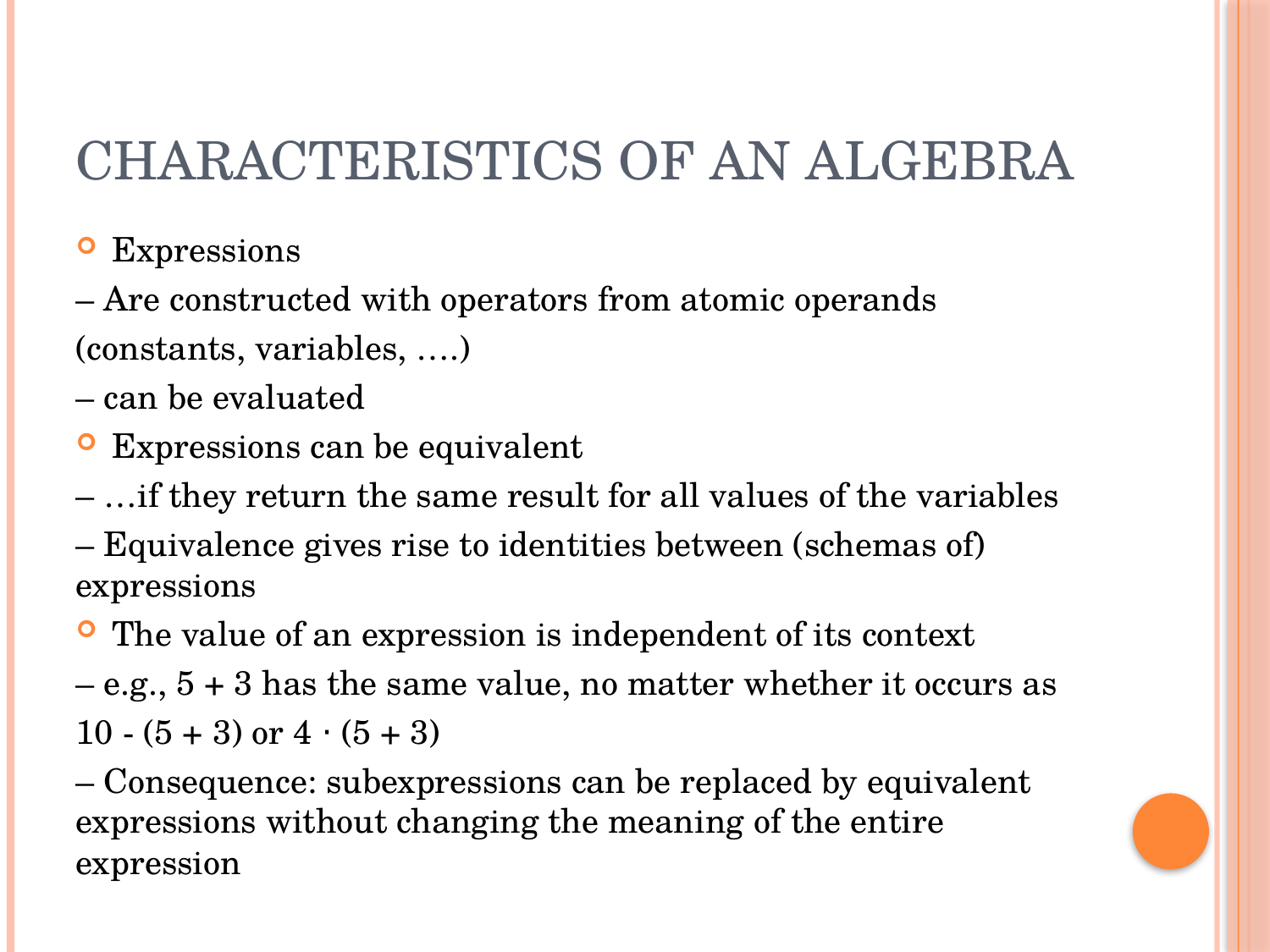

# Characteristics of an Algebra
Expressions
– Are constructed with operators from atomic operands
(constants, variables, ….)
– can be evaluated
Expressions can be equivalent
– …if they return the same result for all values of the variables
– Equivalence gives rise to identities between (schemas of) expressions
The value of an expression is independent of its context
– e.g., 5 + 3 has the same value, no matter whether it occurs as
10 - (5 + 3) or 4 ⋅ (5 + 3)
– Consequence: subexpressions can be replaced by equivalent expressions without changing the meaning of the entire expression